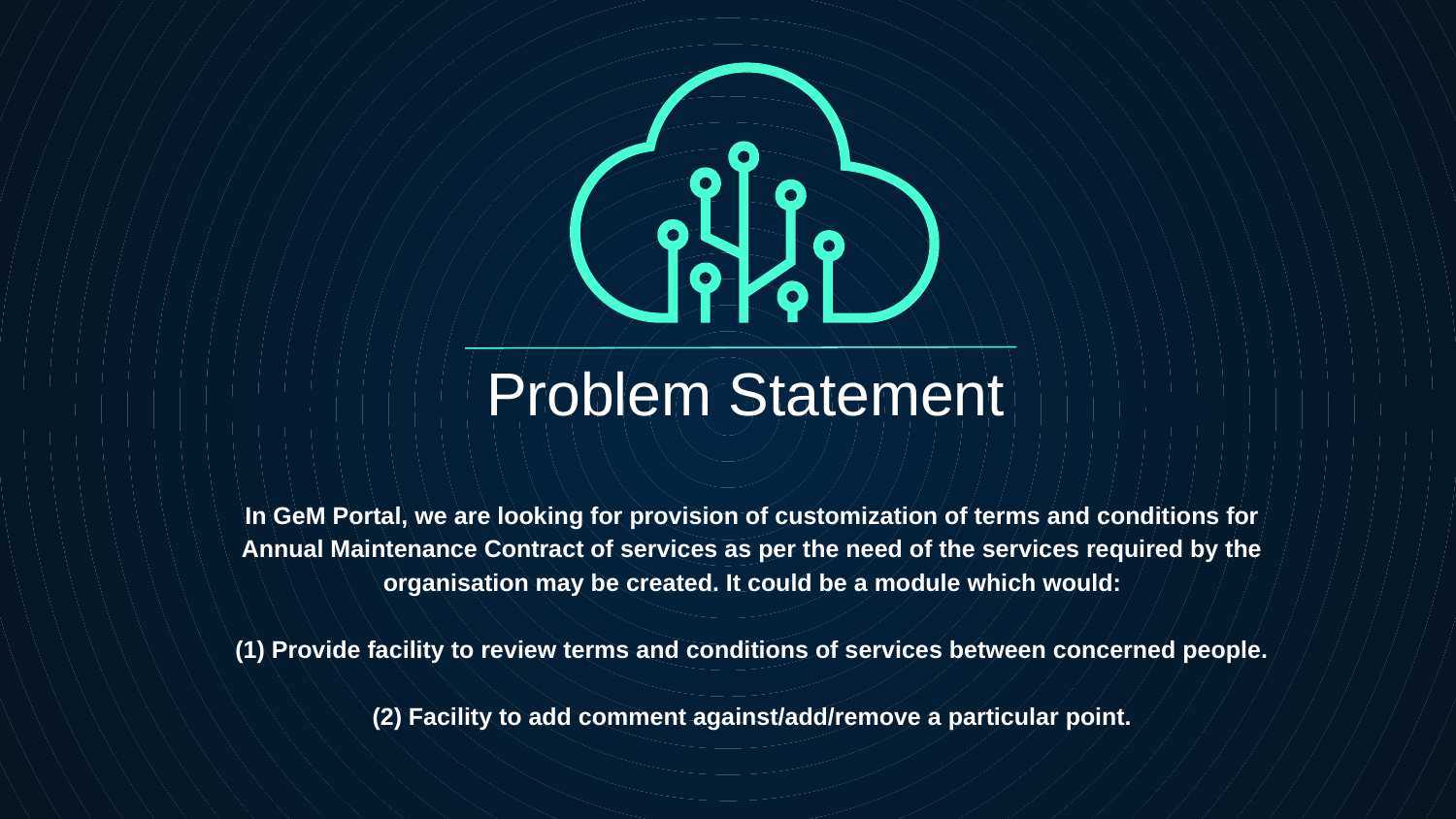

# Problem Statement
In GeM Portal, we are looking for provision of customization of terms and conditions for Annual Maintenance Contract of services as per the need of the services required by the organisation may be created. It could be a module which would:

(1) Provide facility to review terms and conditions of services between concerned people.

(2) Facility to add comment against/add/remove a particular point.